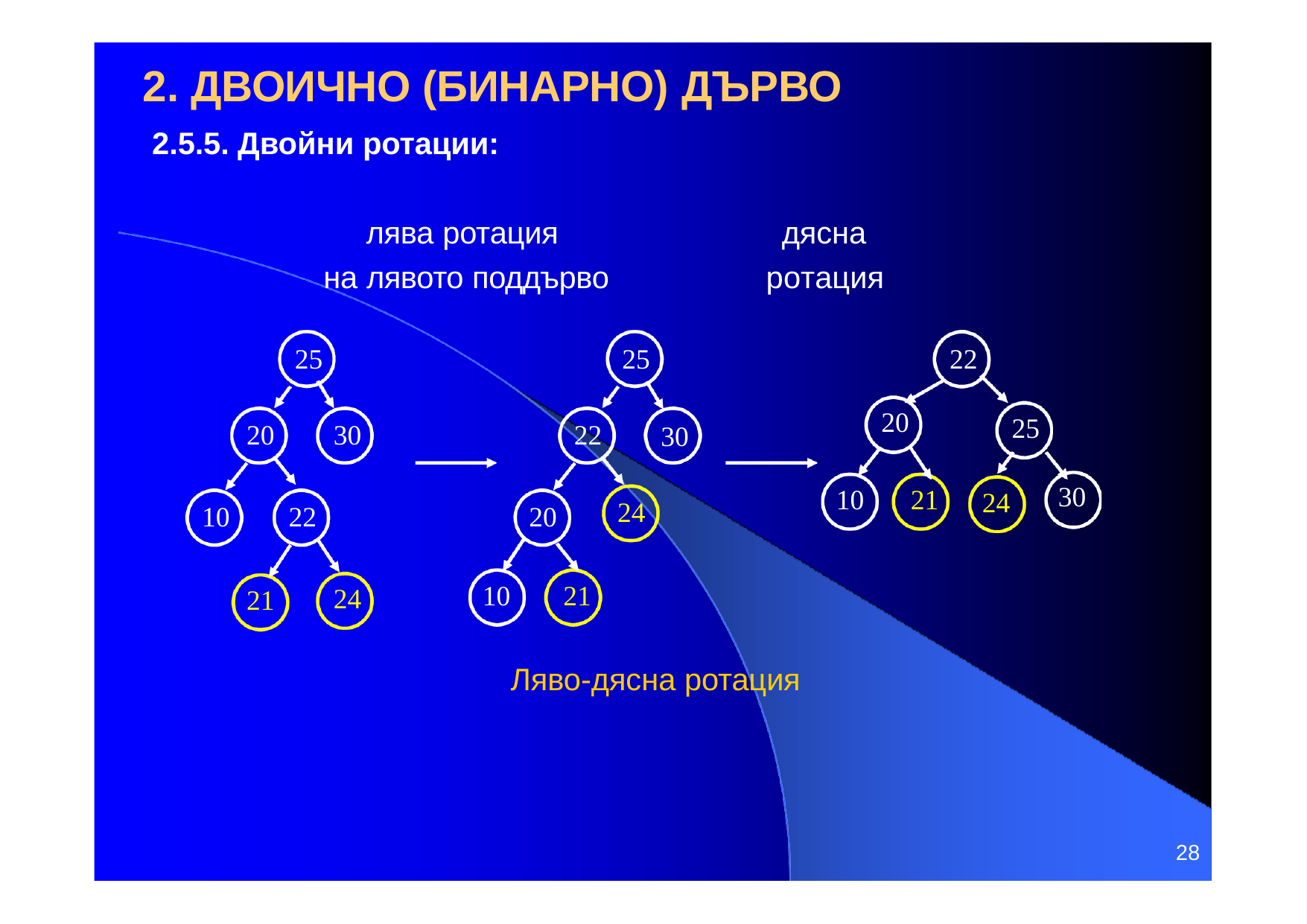

# 2. ДВОИЧНО (БИНАРНО) ДЪРВО
2.5.5. Двойни ротации:
лява ротация
на лявото поддърво
дясна  ротация

25
25
22
20
25
20
30
22
30
30
10	21
24
24
10
22
20
10	21
24
21
Ляво-дясна ротация
28